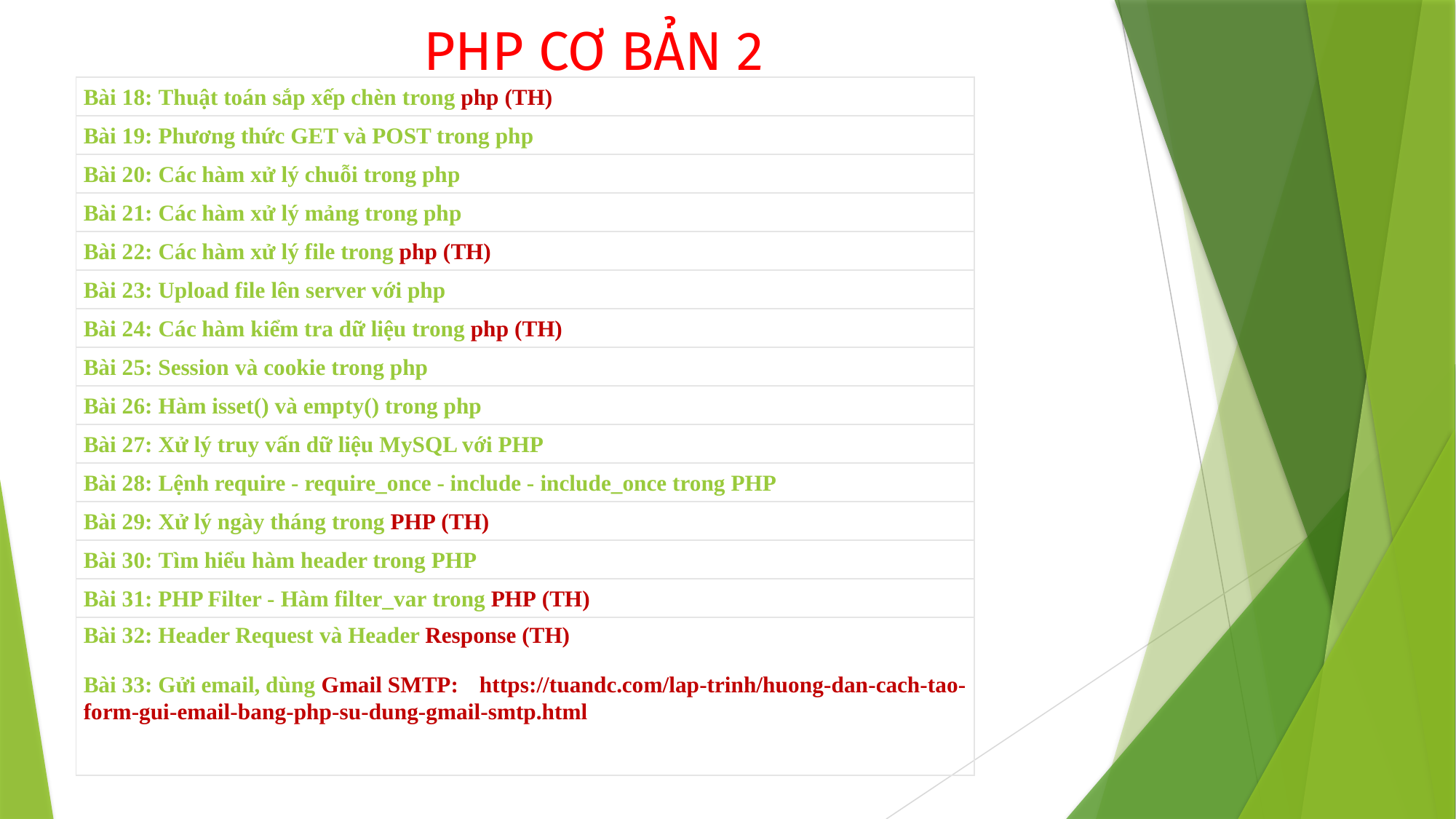

# PHP CƠ BẢN 2
| Bài 18: Thuật toán sắp xếp chèn trong php (TH) |
| --- |
| Bài 19: Phương thức GET và POST trong php |
| Bài 20: Các hàm xử lý chuỗi trong php |
| Bài 21: Các hàm xử lý mảng trong php |
| Bài 22: Các hàm xử lý file trong php (TH) |
| Bài 23: Upload file lên server với php |
| Bài 24: Các hàm kiểm tra dữ liệu trong php (TH) |
| Bài 25: Session và cookie trong php |
| Bài 26: Hàm isset() và empty() trong php |
| Bài 27: Xử lý truy vấn dữ liệu MySQL với PHP |
| Bài 28: Lệnh require - require\_once - include - include\_once trong PHP |
| Bài 29: Xử lý ngày tháng trong PHP (TH) |
| Bài 30: Tìm hiểu hàm header trong PHP |
| Bài 31: PHP Filter - Hàm filter\_var trong PHP (TH) |
| Bài 32: Header Request và Header Response (TH) Bài 33: Gửi email, dùng Gmail SMTP: https://tuandc.com/lap-trinh/huong-dan-cach-tao-form-gui-email-bang-php-su-dung-gmail-smtp.html |